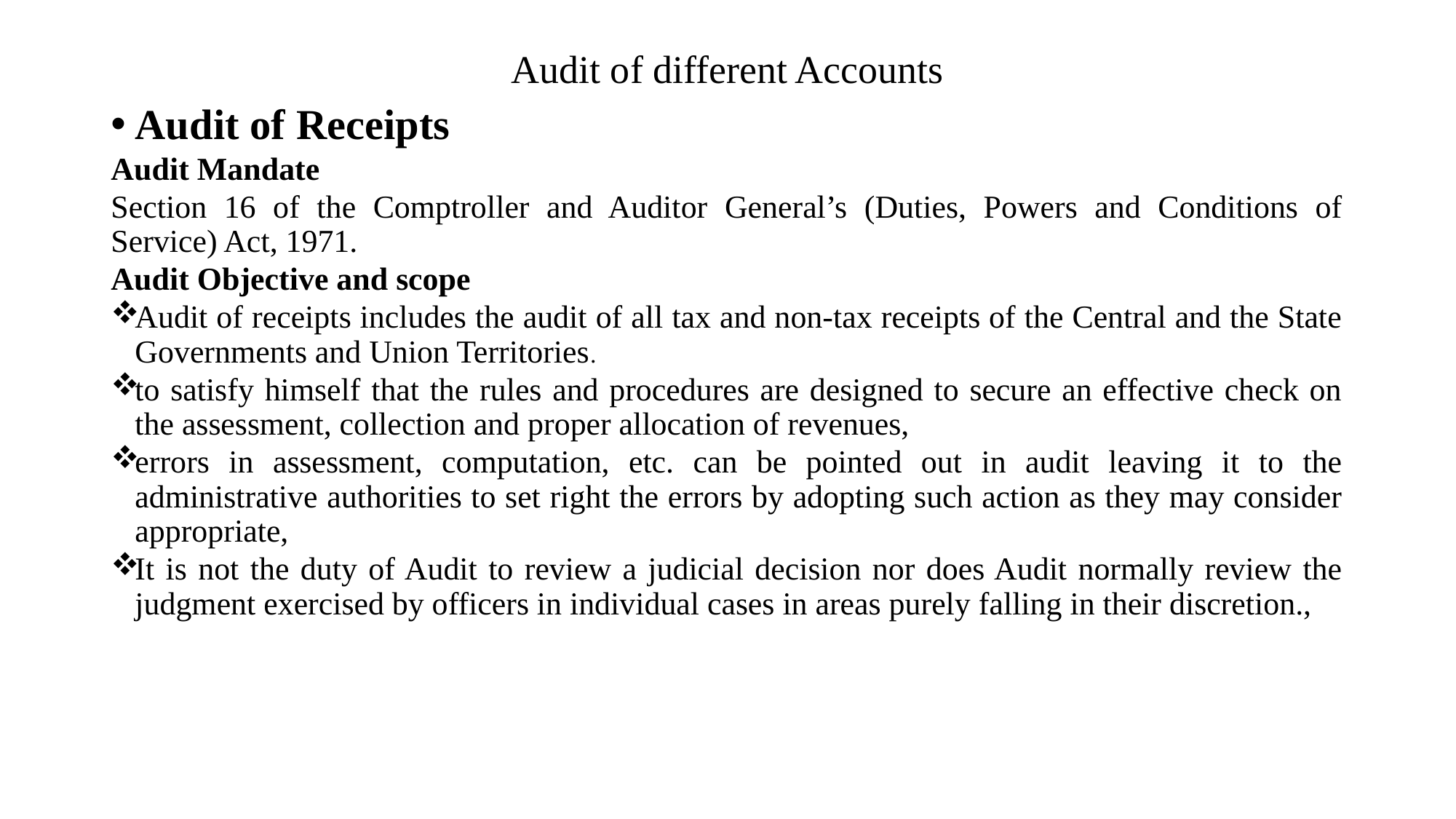

# Audit of different Accounts
Audit of Receipts
Audit Mandate
Section 16 of the Comptroller and Auditor General’s (Duties, Powers and Conditions of Service) Act, 1971.
Audit Objective and scope
Audit of receipts includes the audit of all tax and non-tax receipts of the Central and the State Governments and Union Territories.
to satisfy himself that the rules and procedures are designed to secure an effective check on the assessment, collection and proper allocation of revenues,
errors in assessment, computation, etc. can be pointed out in audit leaving it to the administrative authorities to set right the errors by adopting such action as they may consider appropriate,
It is not the duty of Audit to review a judicial decision nor does Audit normally review the judgment exercised by officers in individual cases in areas purely falling in their discretion.,